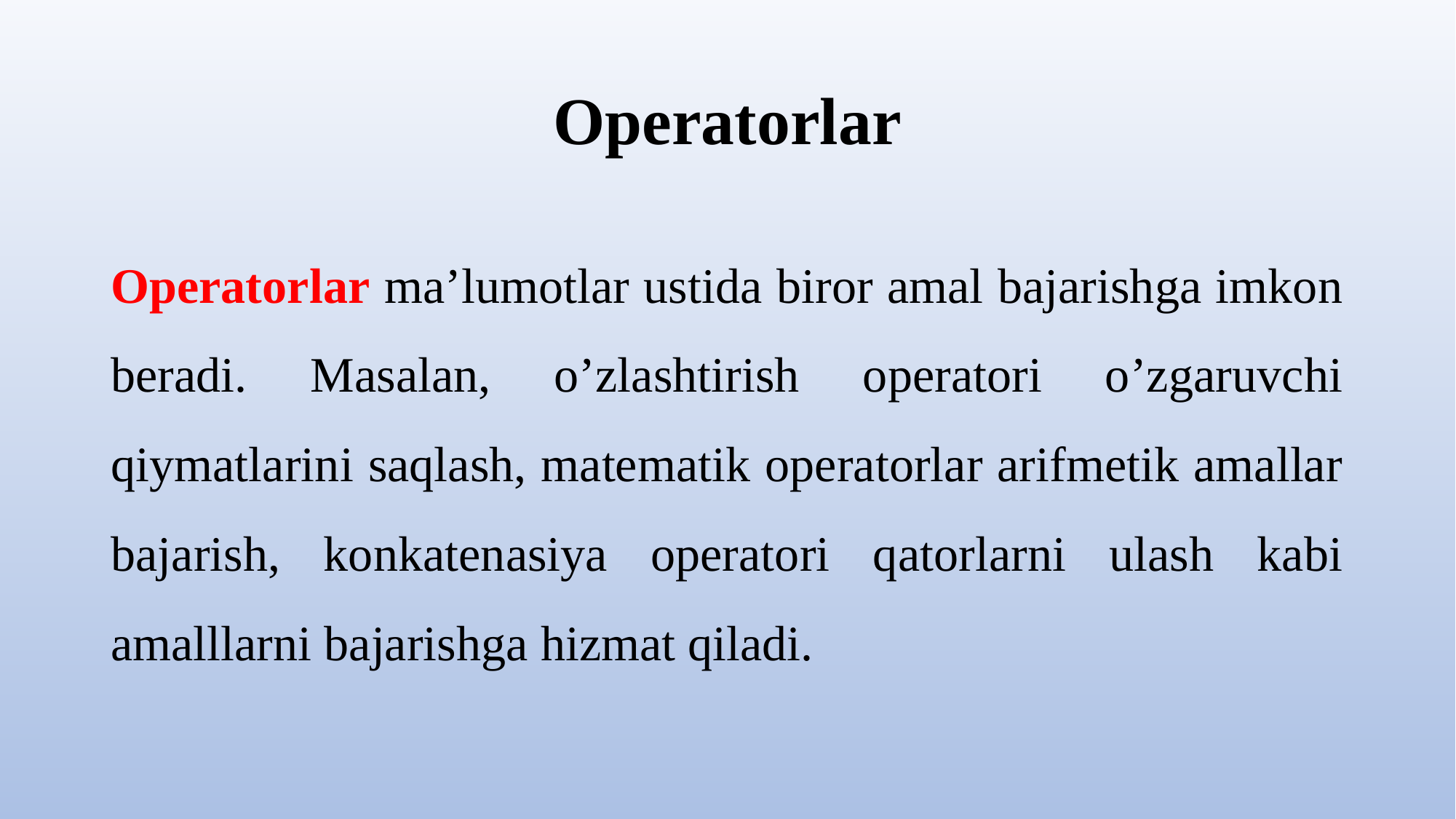

# Operatorlar
Operatorlar ma’lumotlar ustida biror amal bajarishga imkon beradi. Masalan, o’zlashtirish operatori o’zgaruvchi qiymatlarini saqlash, matematik operatorlar arifmetik amallar bajarish, konkatenasiya operatori qatorlarni ulash kabi amalllarni bajarishga hizmat qiladi.